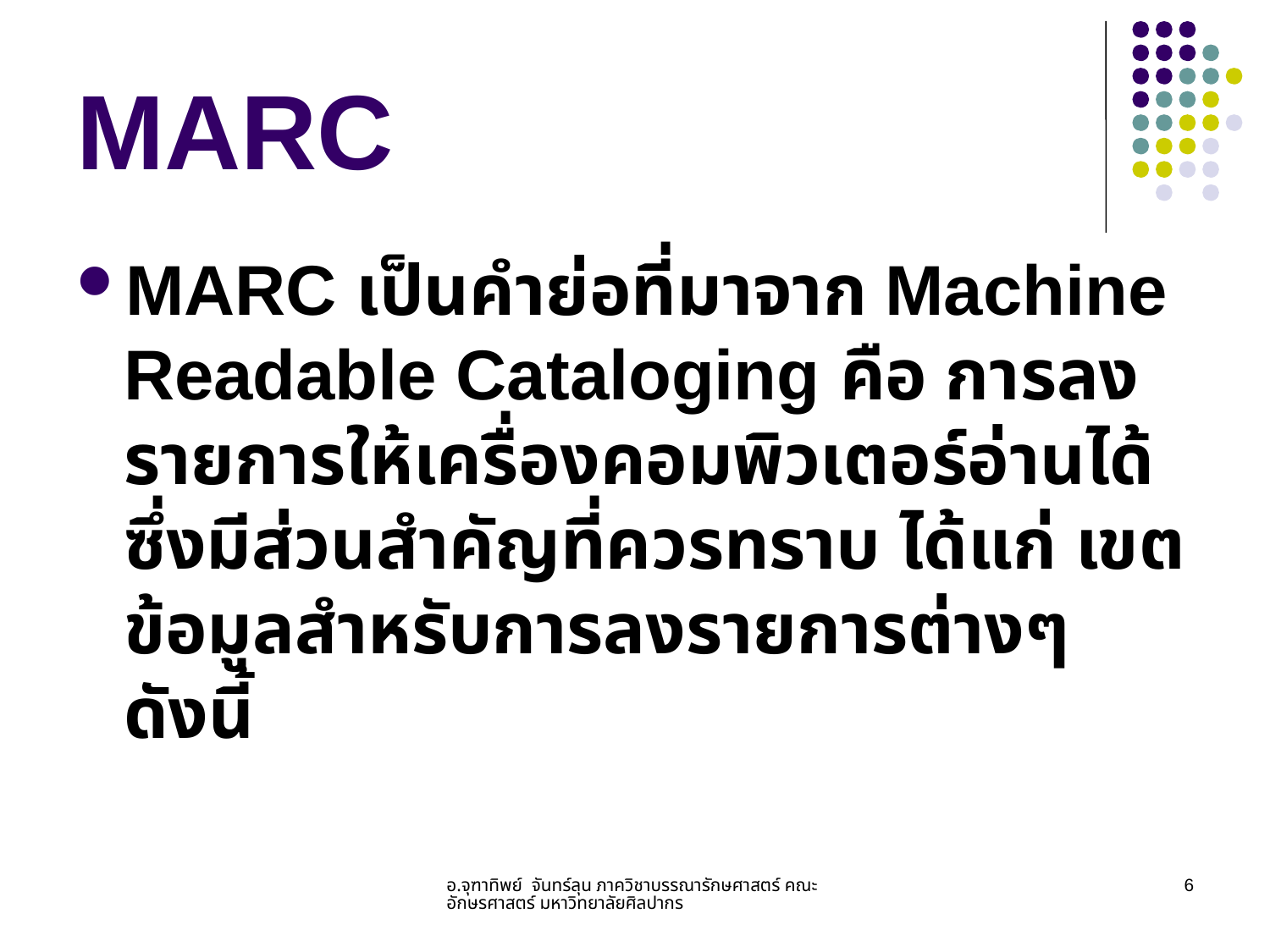

# MARC
MARC เป็นคำย่อที่มาจาก Machine Readable Cataloging คือ การลงรายการให้เครื่องคอมพิวเตอร์อ่านได้ ซึ่งมีส่วนสำคัญที่ควรทราบ ได้แก่ เขตข้อมูลสำหรับการลงรายการต่างๆ ดังนี้
อ.จุฑาทิพย์  จันทร์ลุน ภาควิชาบรรณารักษศาสตร์ คณะอักษรศาสตร์ มหาวิทยาลัยศิลปากร
6